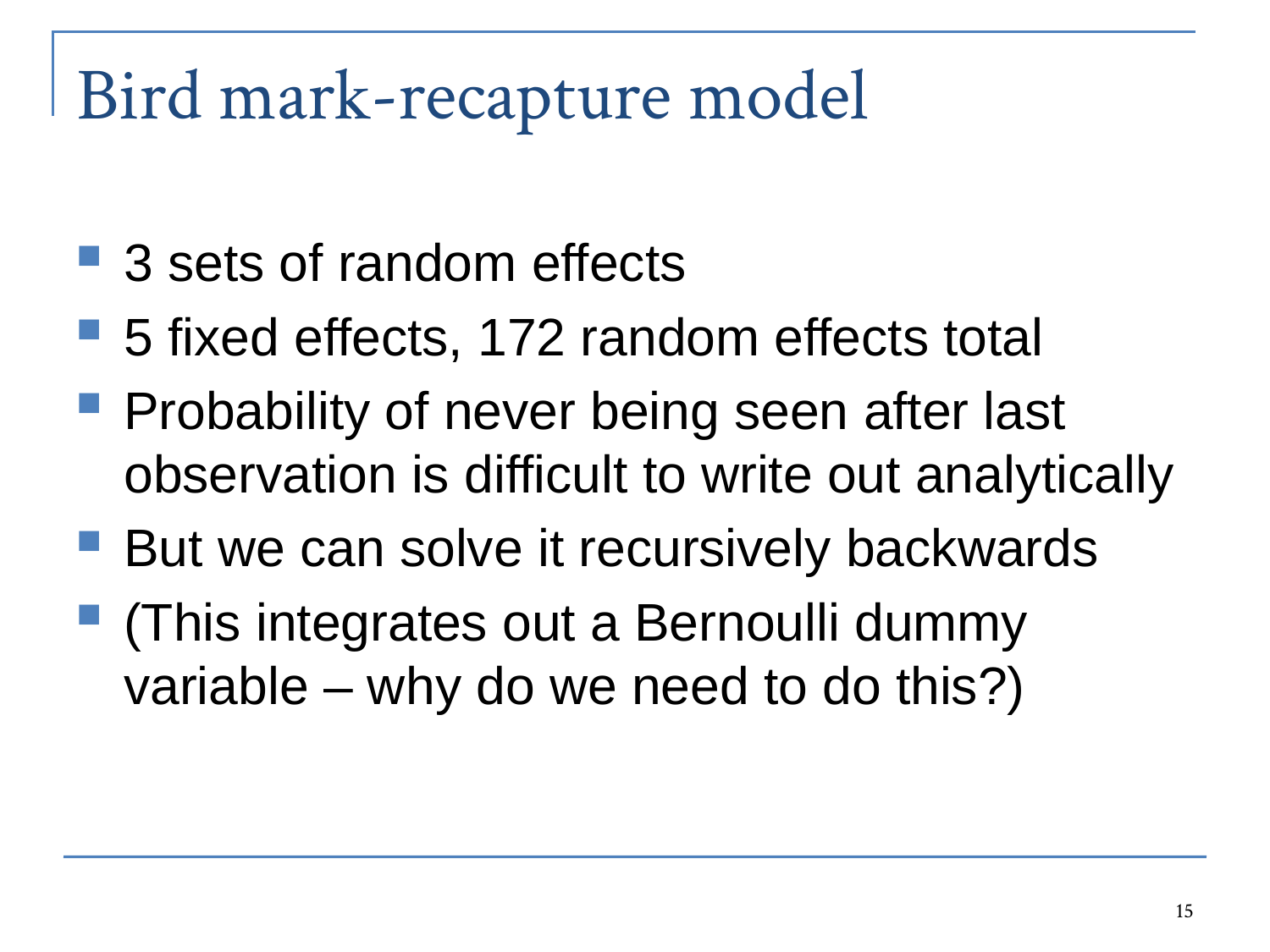

# Bird mark-recapture model
3 sets of random effects
5 fixed effects, 172 random effects total
Probability of never being seen after last observation is difficult to write out analytically
But we can solve it recursively backwards
(This integrates out a Bernoulli dummy variable – why do we need to do this?)
15